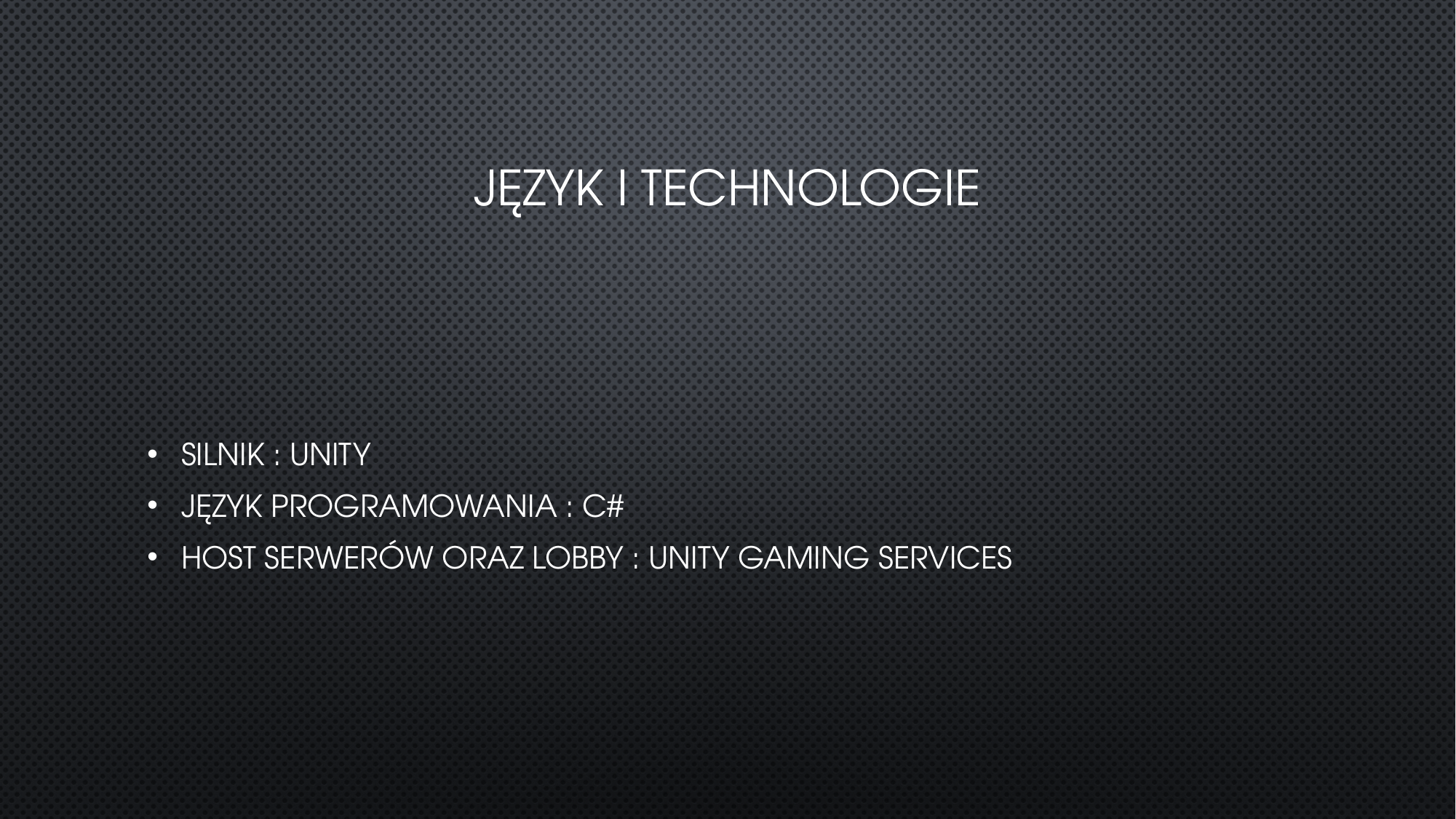

# Język i technologie
Silnik : Unity
Język programowania : C#
Host serwerów oraz lobby : Unity Gaming Services